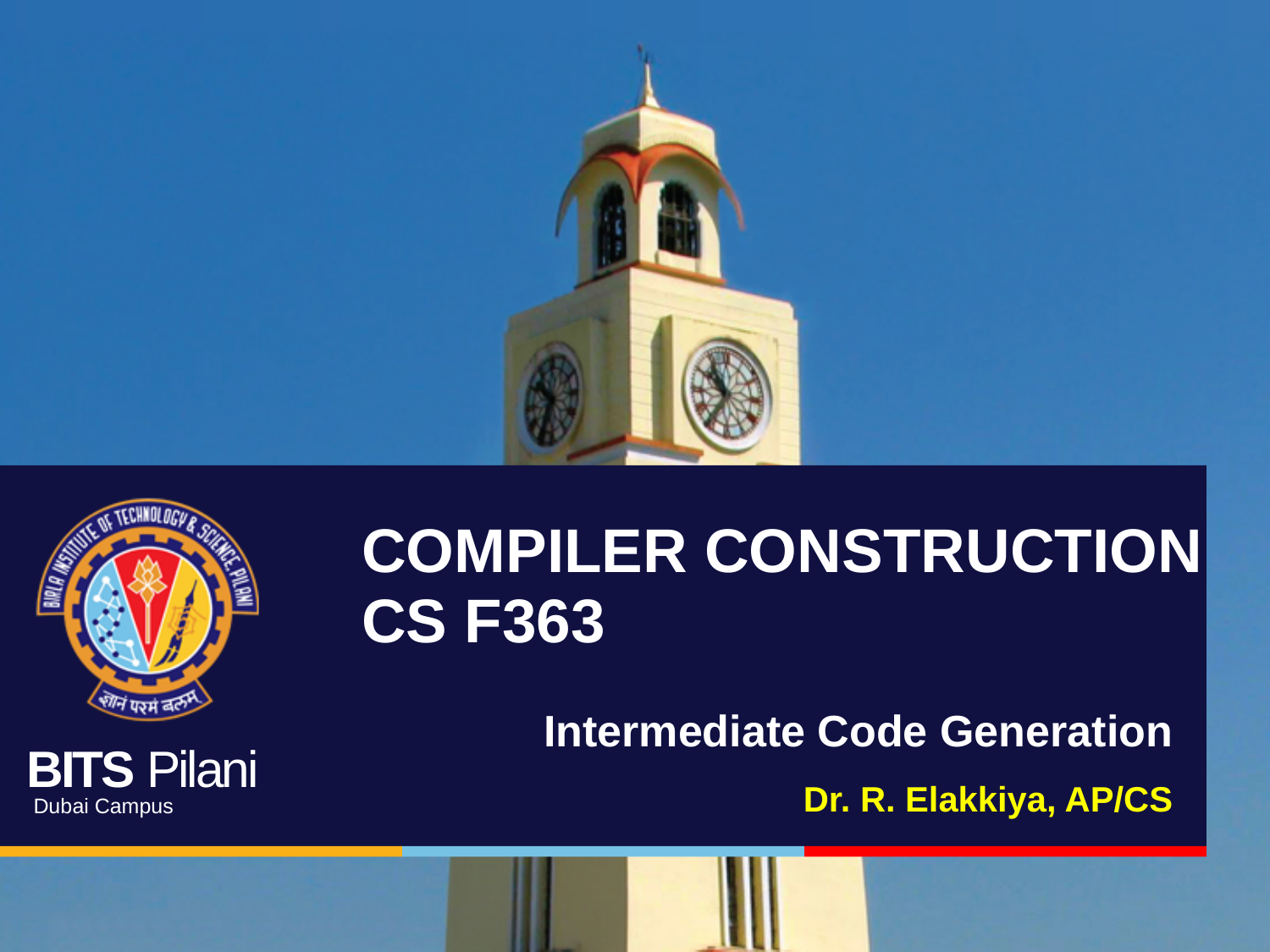

# COMPILER CONSTRUCTION CS F363
Intermediate Code Generation

Dr. R. Elakkiya, AP/CS